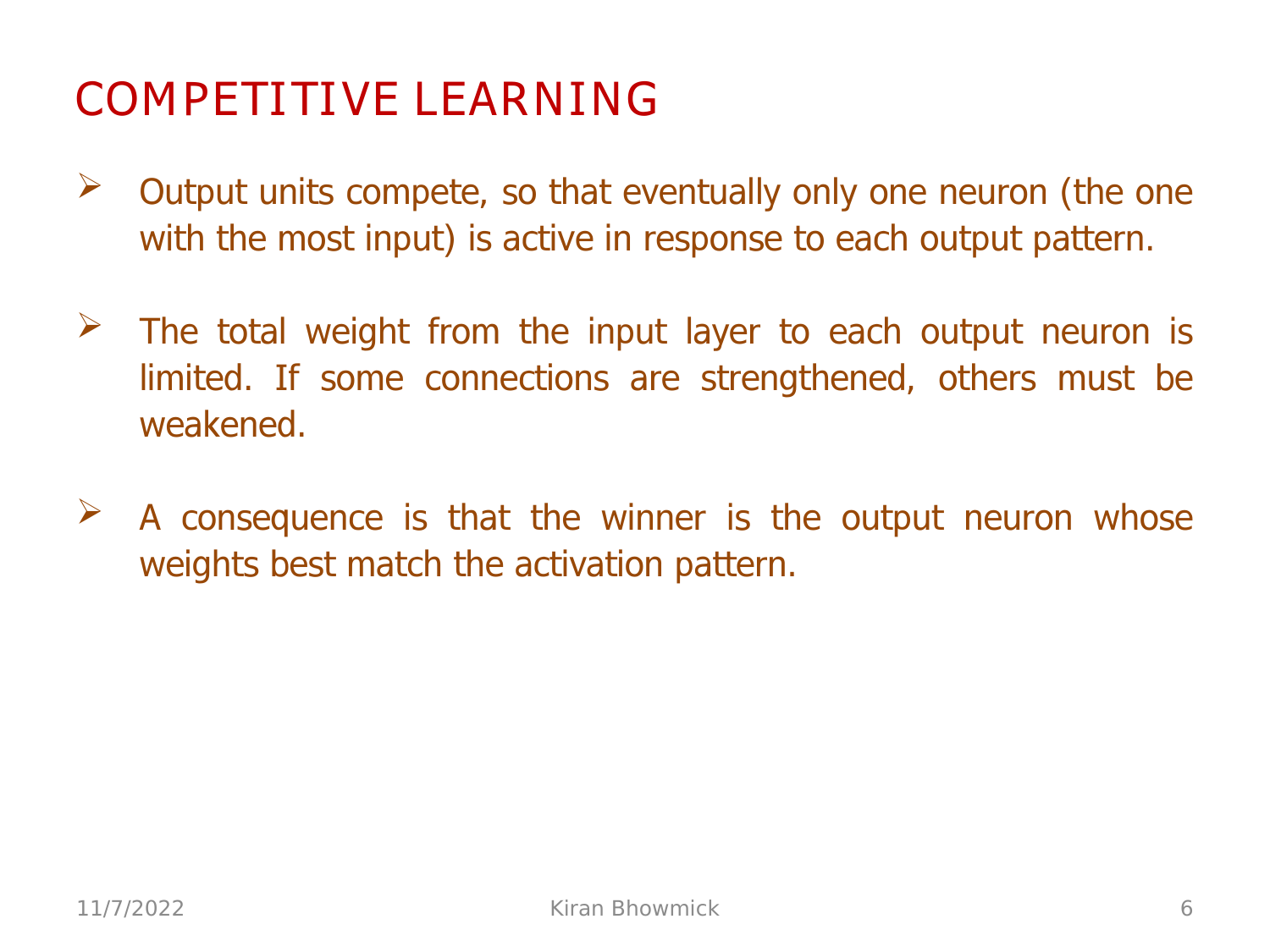

COMPETITIVE LEARNING
Output units compete, so that eventually only one neuron (the one with the most input) is active in response to each output pattern.

The total weight from the input layer to each output neuron is limited. If some connections are strengthened, others must be weakened.

A consequence is that the winner is the output neuron whose weights best match the activation pattern.

11/7/2022
Kiran Bhowmick
6